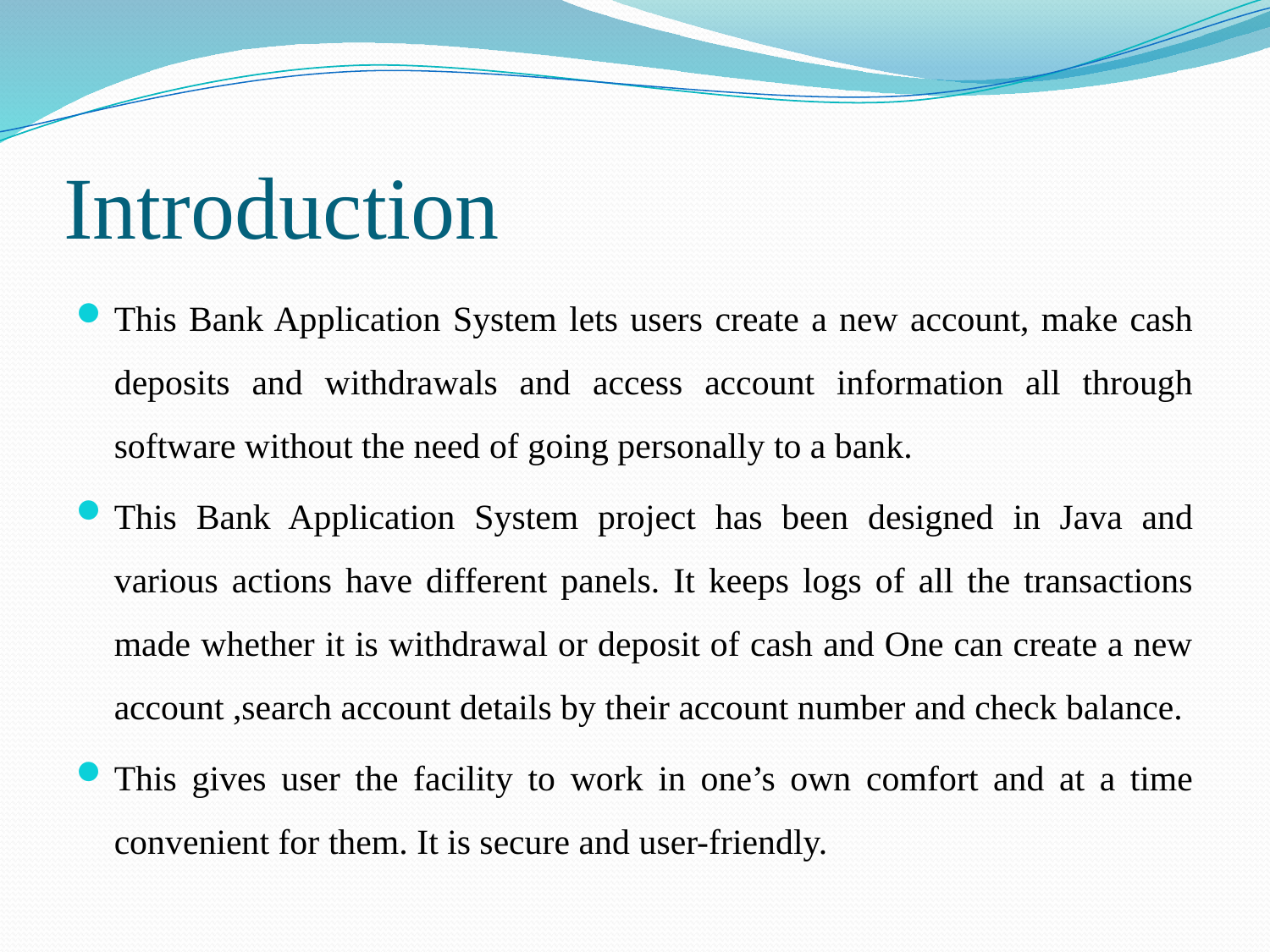

# Introduction
This Bank Application System lets users create a new account, make cash deposits and withdrawals and access account information all through software without the need of going personally to a bank.
This Bank Application System project has been designed in Java and various actions have different panels. It keeps logs of all the transactions made whether it is withdrawal or deposit of cash and One can create a new account ,search account details by their account number and check balance.
This gives user the facility to work in one’s own comfort and at a time convenient for them. It is secure and user-friendly.